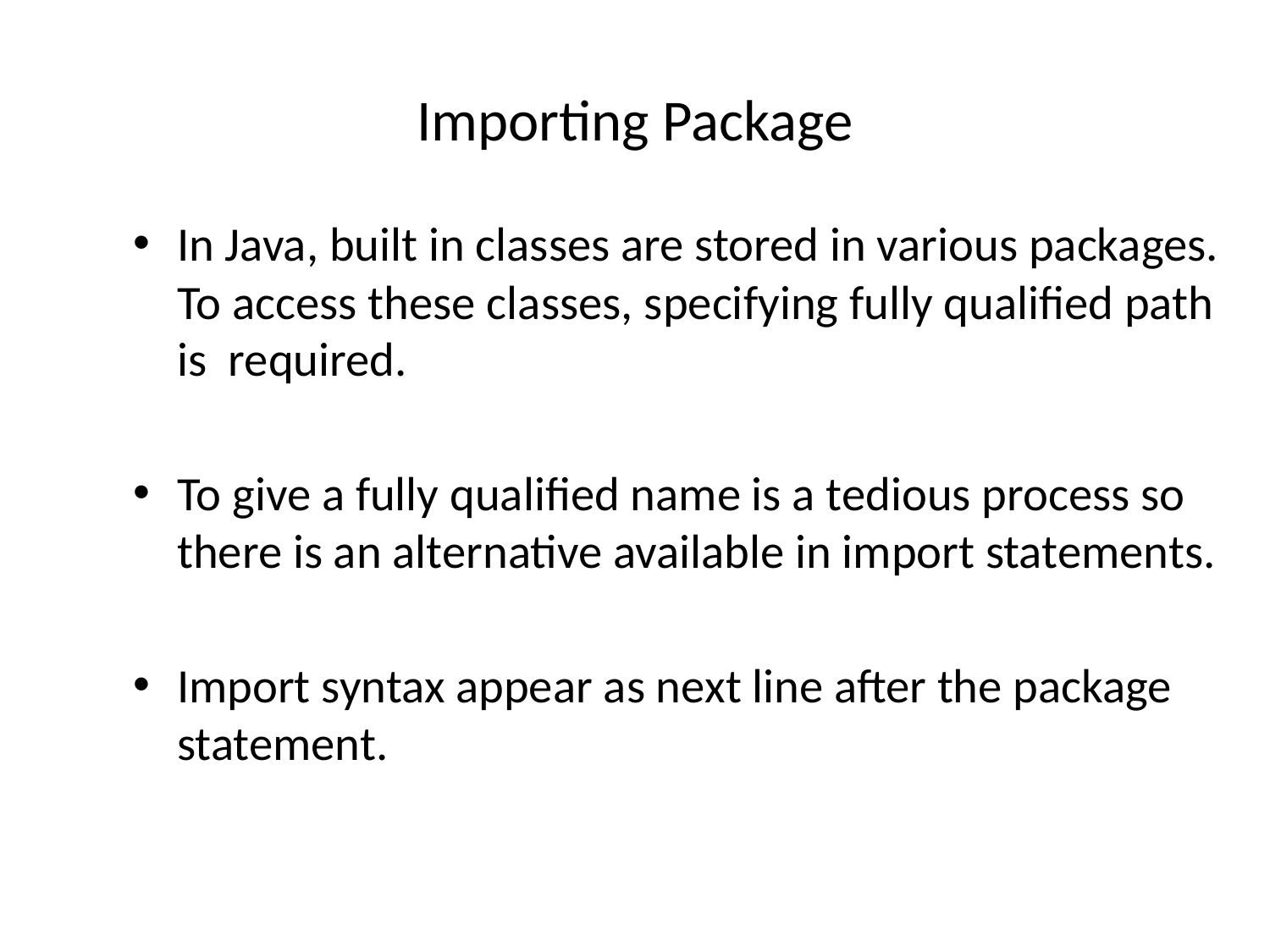

# Importing Package
In Java, built in classes are stored in various packages. To access these classes, specifying fully qualified path is  required.

To give a fully qualified name is a tedious process so there is an alternative available in import statements.

Import syntax appear as next line after the package statement.